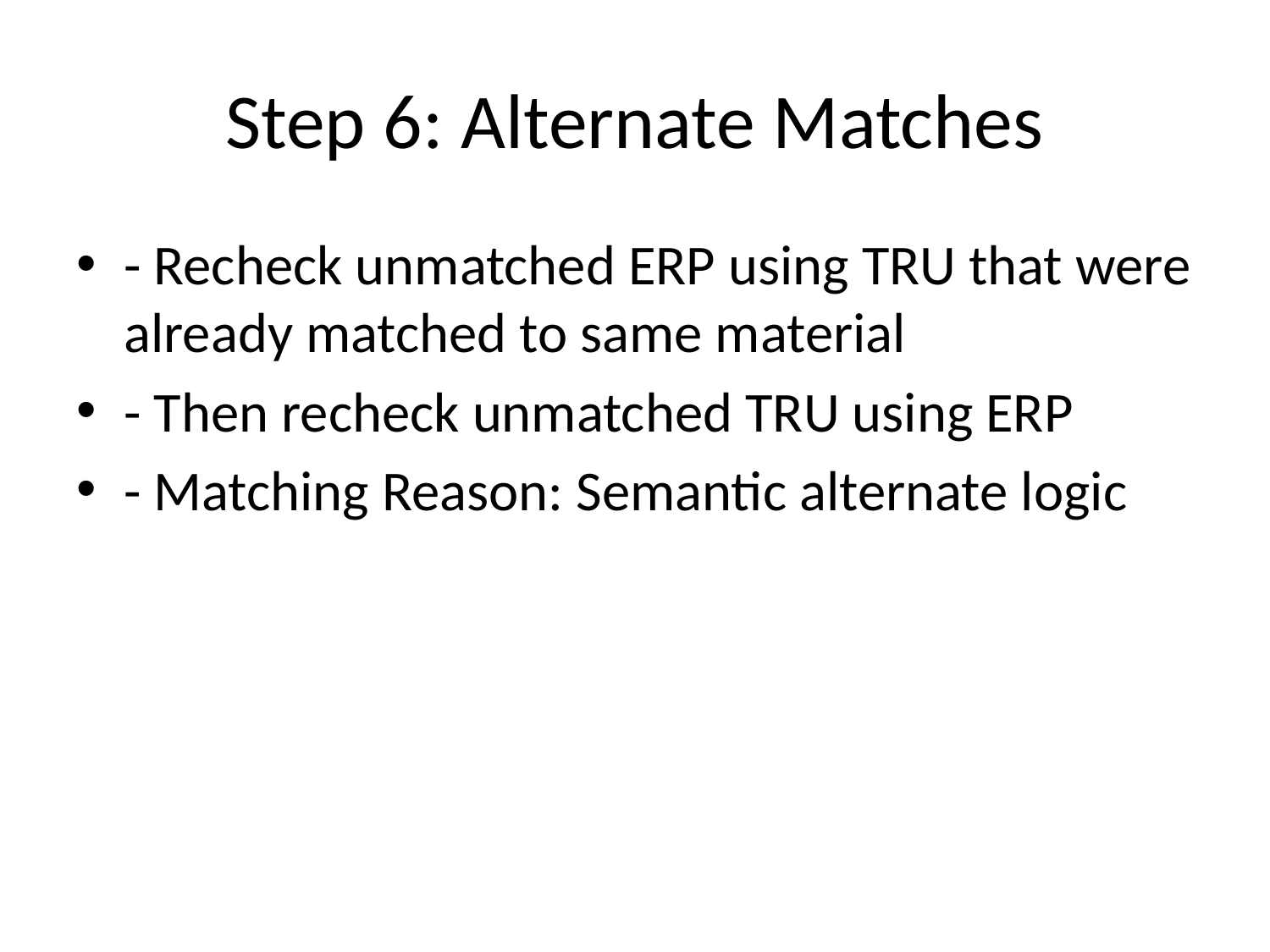

# Step 6: Alternate Matches
- Recheck unmatched ERP using TRU that were already matched to same material
- Then recheck unmatched TRU using ERP
- Matching Reason: Semantic alternate logic